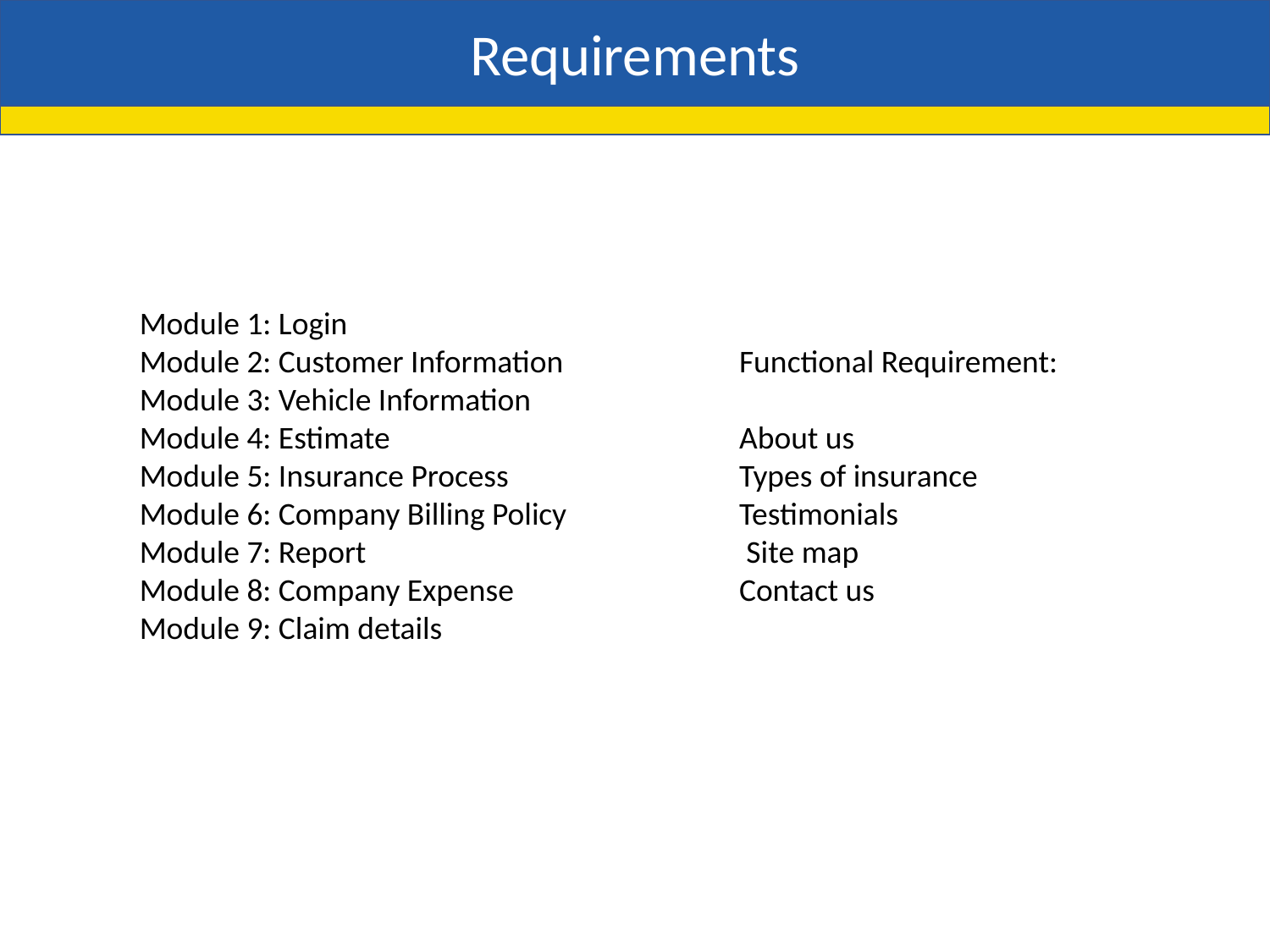

Requirements

Module 1: Login
Module 2: Customer Information
Module 3: Vehicle Information
Module 4: Estimate
Module 5: Insurance Process
Module 6: Company Billing Policy
Module 7: Report
Module 8: Company Expense
Module 9: Claim details
Functional Requirement:

About us
Types of insurance
Testimonials
 Site map
Contact us